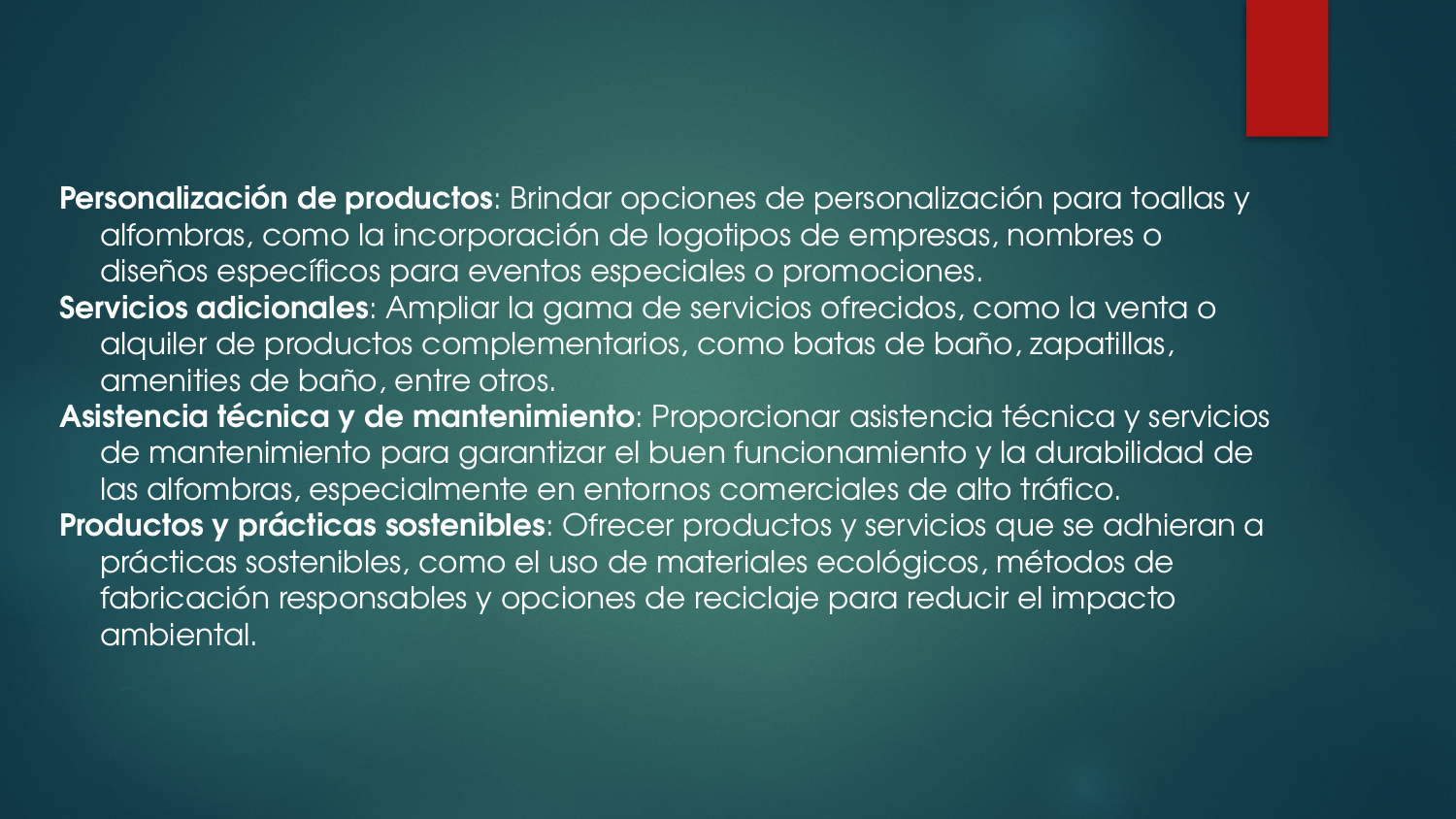

Personalización de productos: Brindar opciones de personalización para toallas y alfombras, como la incorporación de logotipos de empresas, nombres o diseños específicos para eventos especiales o promociones.
Servicios adicionales: Ampliar la gama de servicios ofrecidos, como la venta o alquiler de productos complementarios, como batas de baño, zapatillas, amenities de baño, entre otros.
Asistencia técnica y de mantenimiento: Proporcionar asistencia técnica y servicios de mantenimiento para garantizar el buen funcionamiento y la durabilidad de las alfombras, especialmente en entornos comerciales de alto tráfico.
Productos y prácticas sostenibles: Ofrecer productos y servicios que se adhieran a prácticas sostenibles, como el uso de materiales ecológicos, métodos de fabricación responsables y opciones de reciclaje para reducir el impacto ambiental.